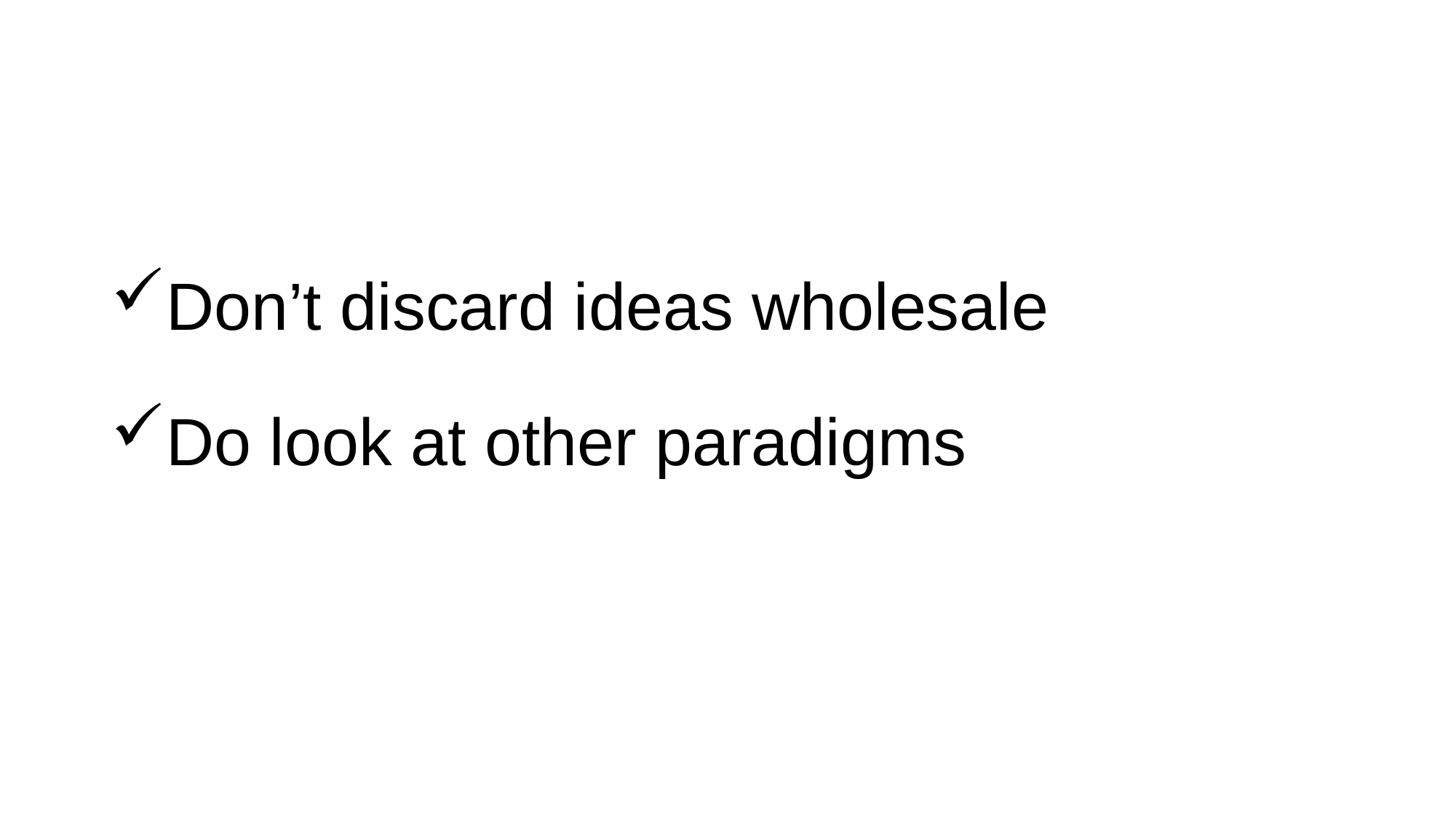

#
Don’t discard ideas wholesale
Do look at other paradigms